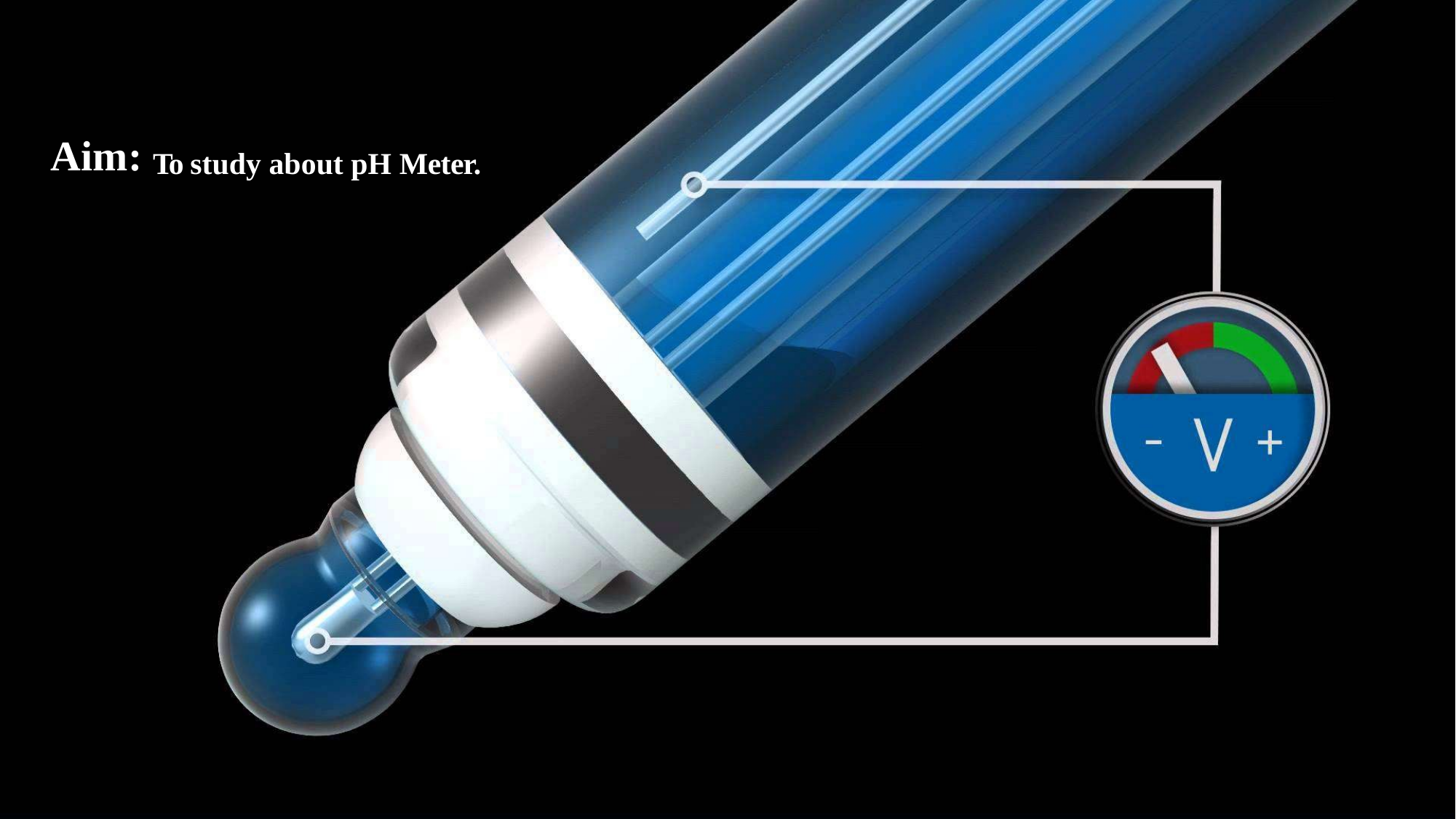

# Aim: To study about pH Meter.